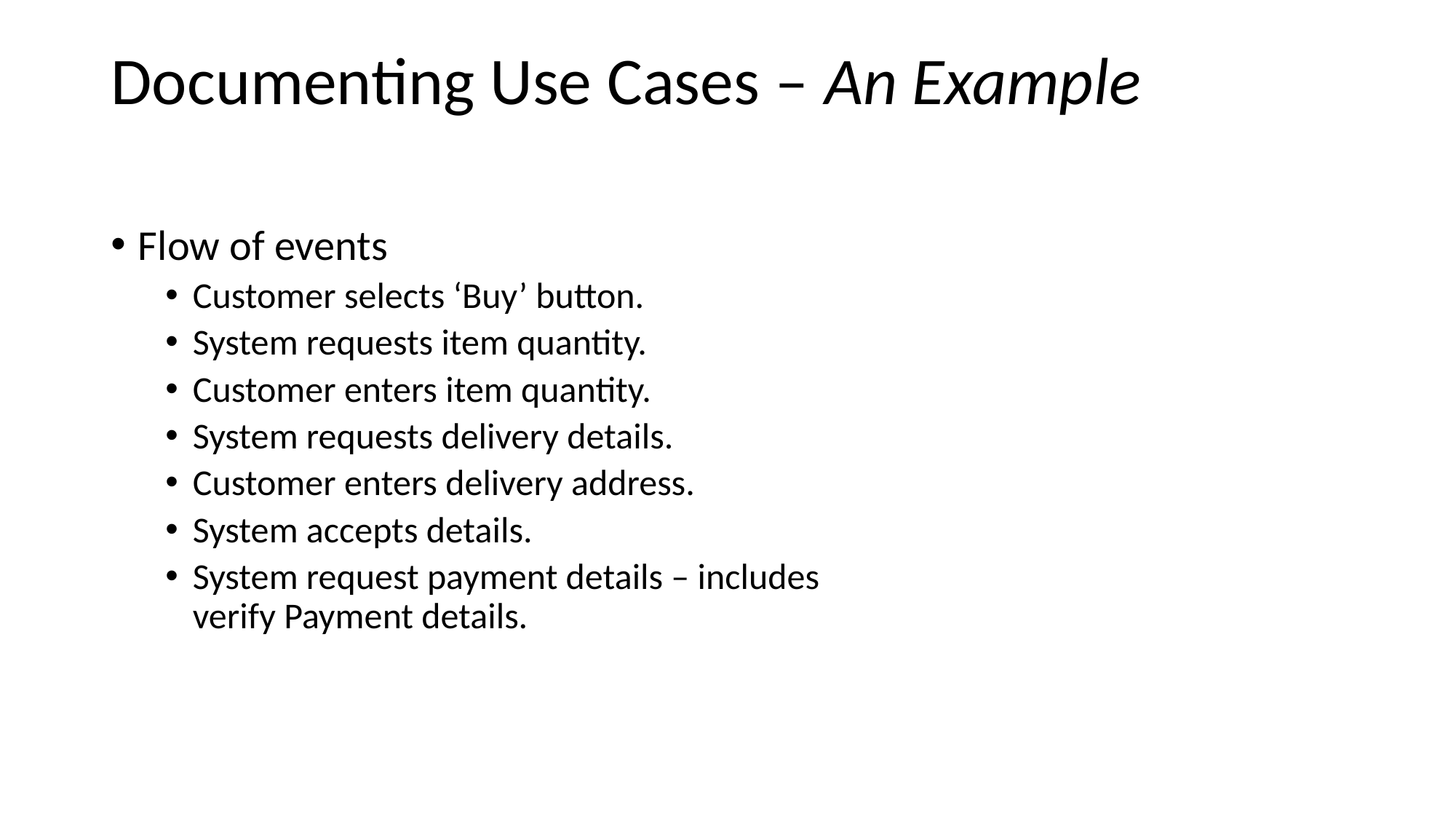

# Documenting Use Cases – An Example
Flow of events
Customer selects ‘Buy’ button.
System requests item quantity.
Customer enters item quantity.
System requests delivery details.
Customer enters delivery address.
System accepts details.
System request payment details – includes
verify Payment details.